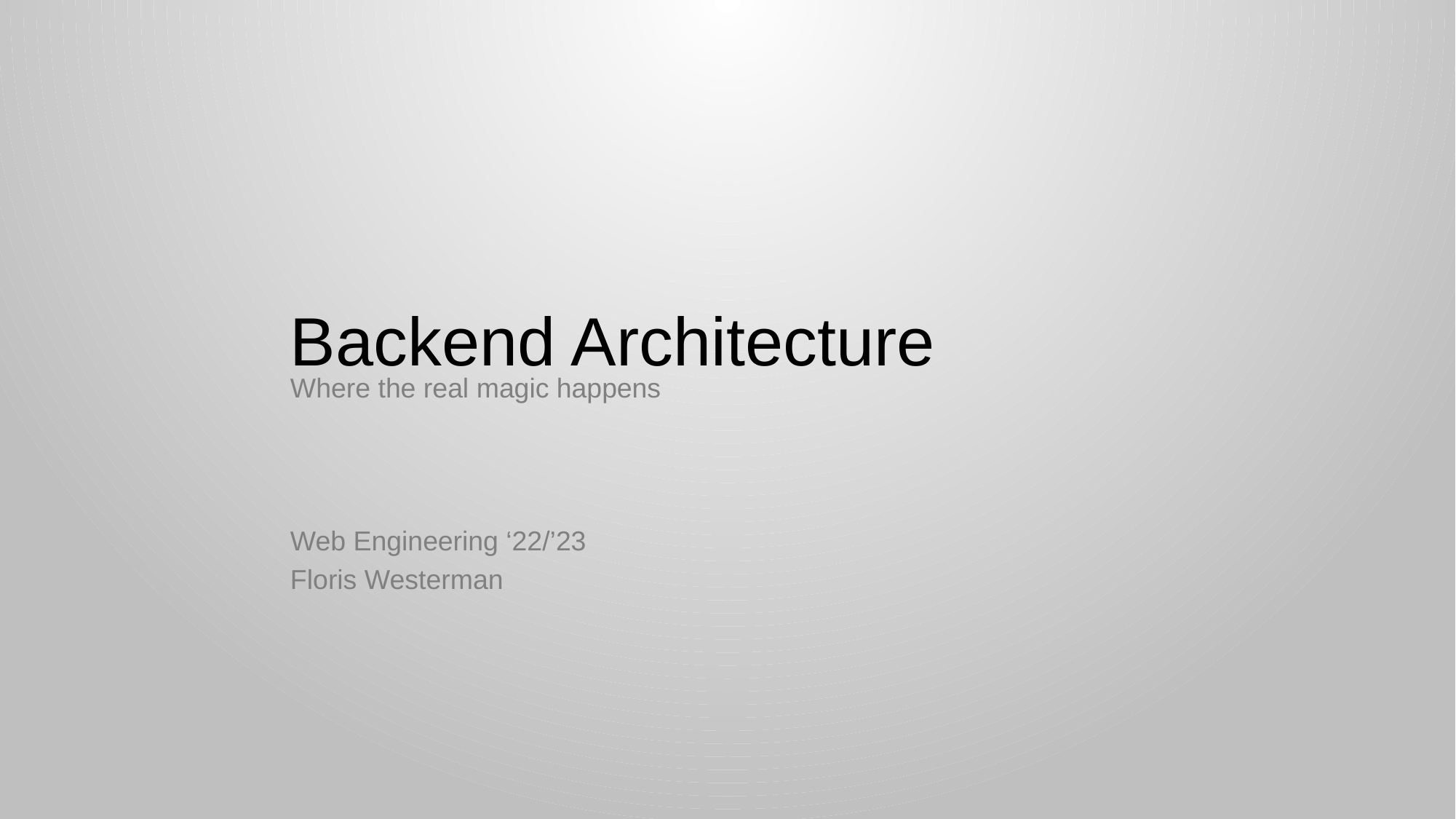

# Backend Architecture
Where the real magic happens

Web Engineering ‘22/’23
Floris Westerman